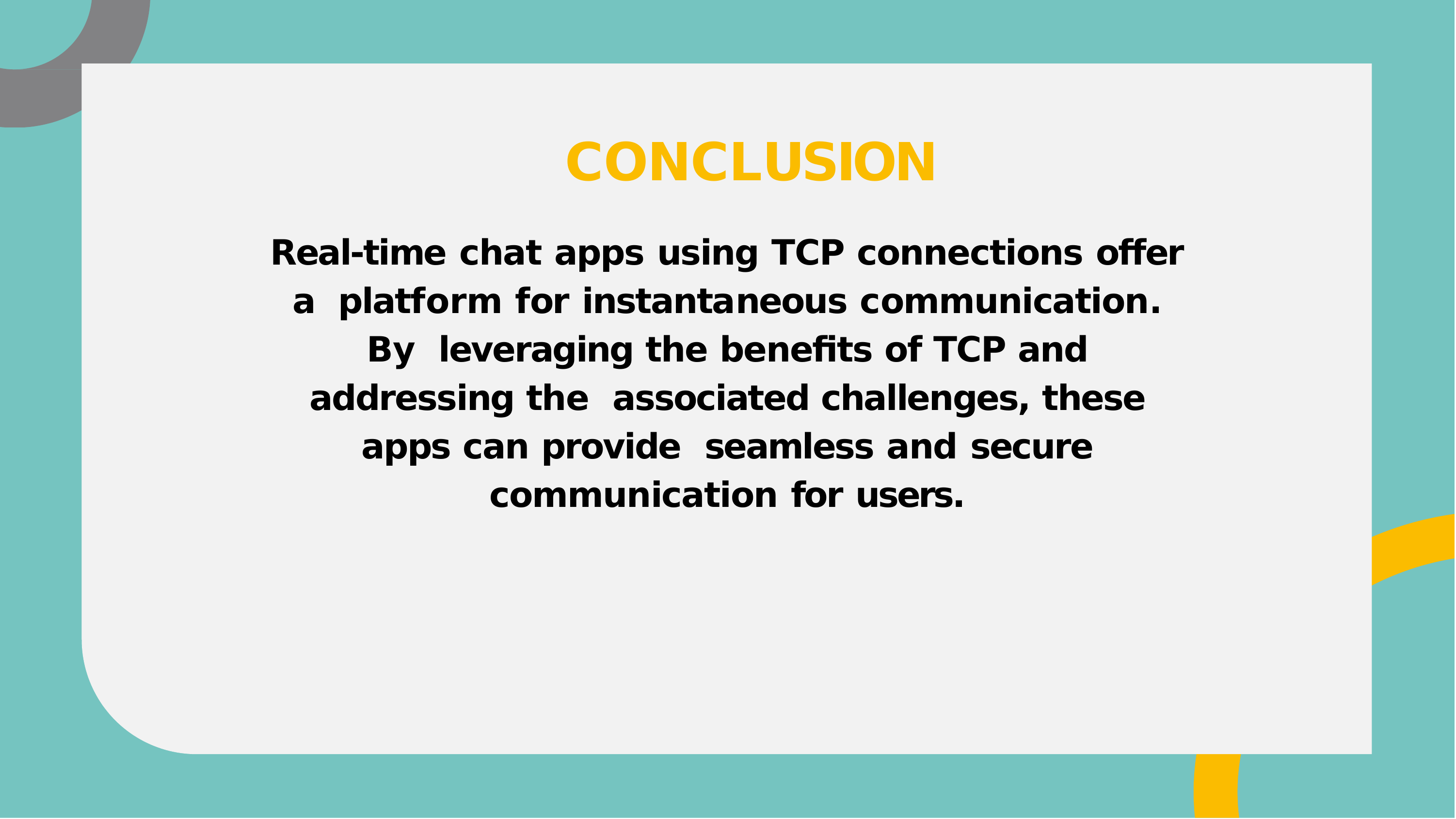

# CONCLUSION
Real-time chat apps using TCP connections offer a  platform for instantaneous communication. By  leveraging the beneﬁts of TCP and addressing the  associated challenges, these apps can provide  seamless and secure communication for users.